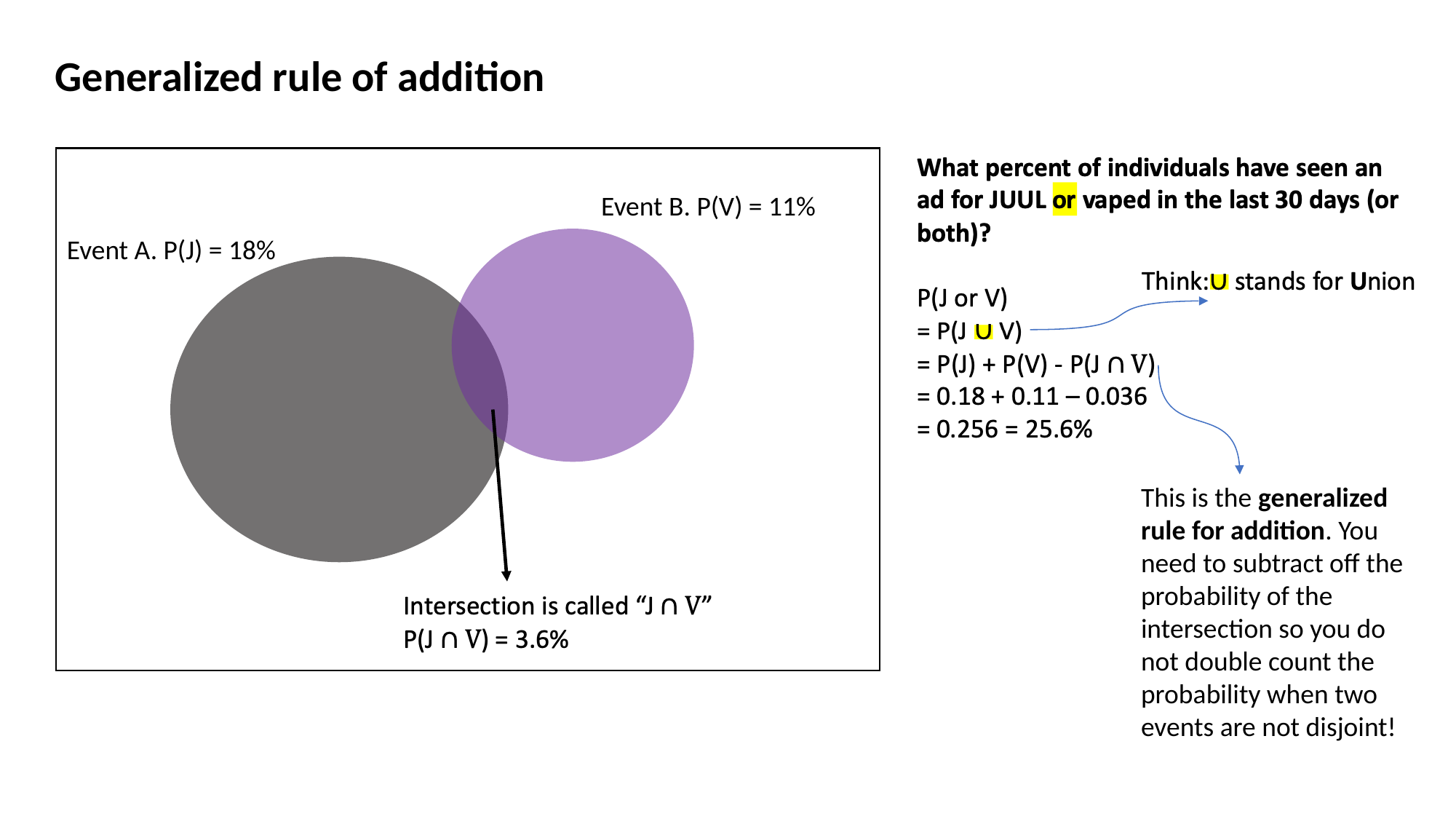

Generalized rule of addition

Event B. P(V) = 11%
Event A. P(J) = 18%

This is the generalized rule for addition. You need to subtract off the probability of the intersection so you do not double count the probability when two events are not disjoint!